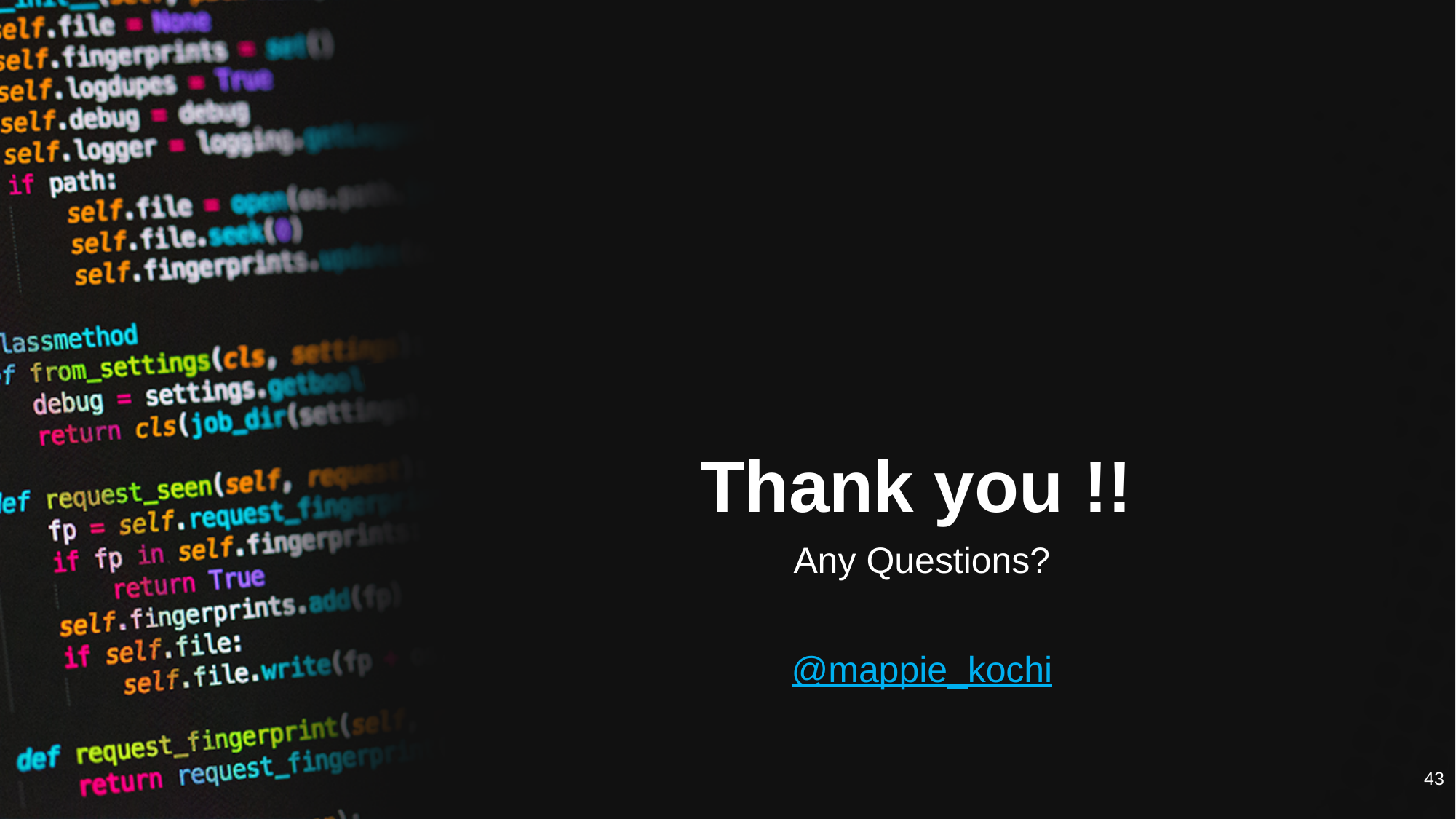

# Thank you !!
Any Questions?

@mappie_kochi
43